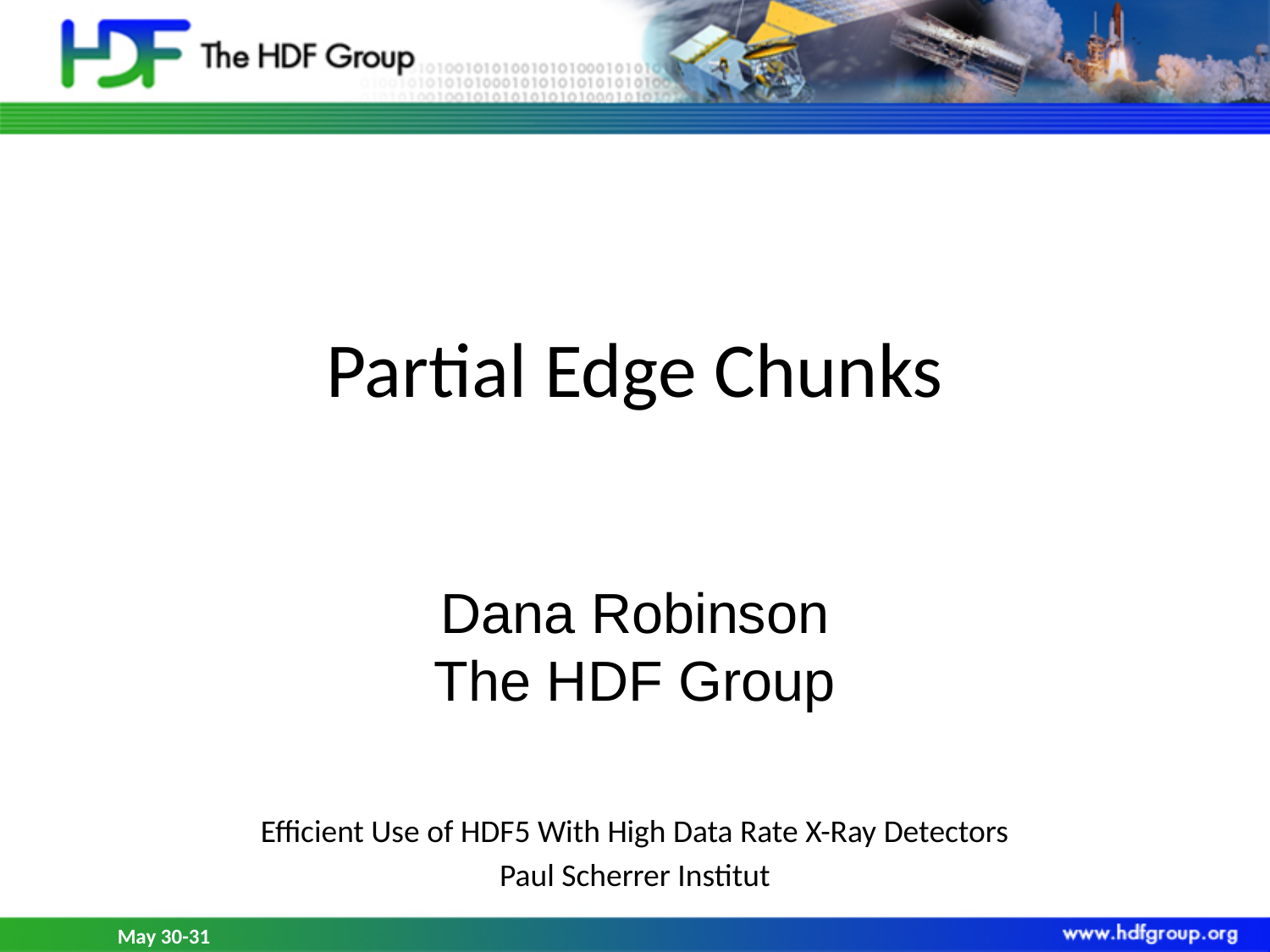

# Partial Edge Chunks
Dana Robinson
The HDF Group
Efficient Use of HDF5 With High Data Rate X-Ray Detectors
Paul Scherrer Institut